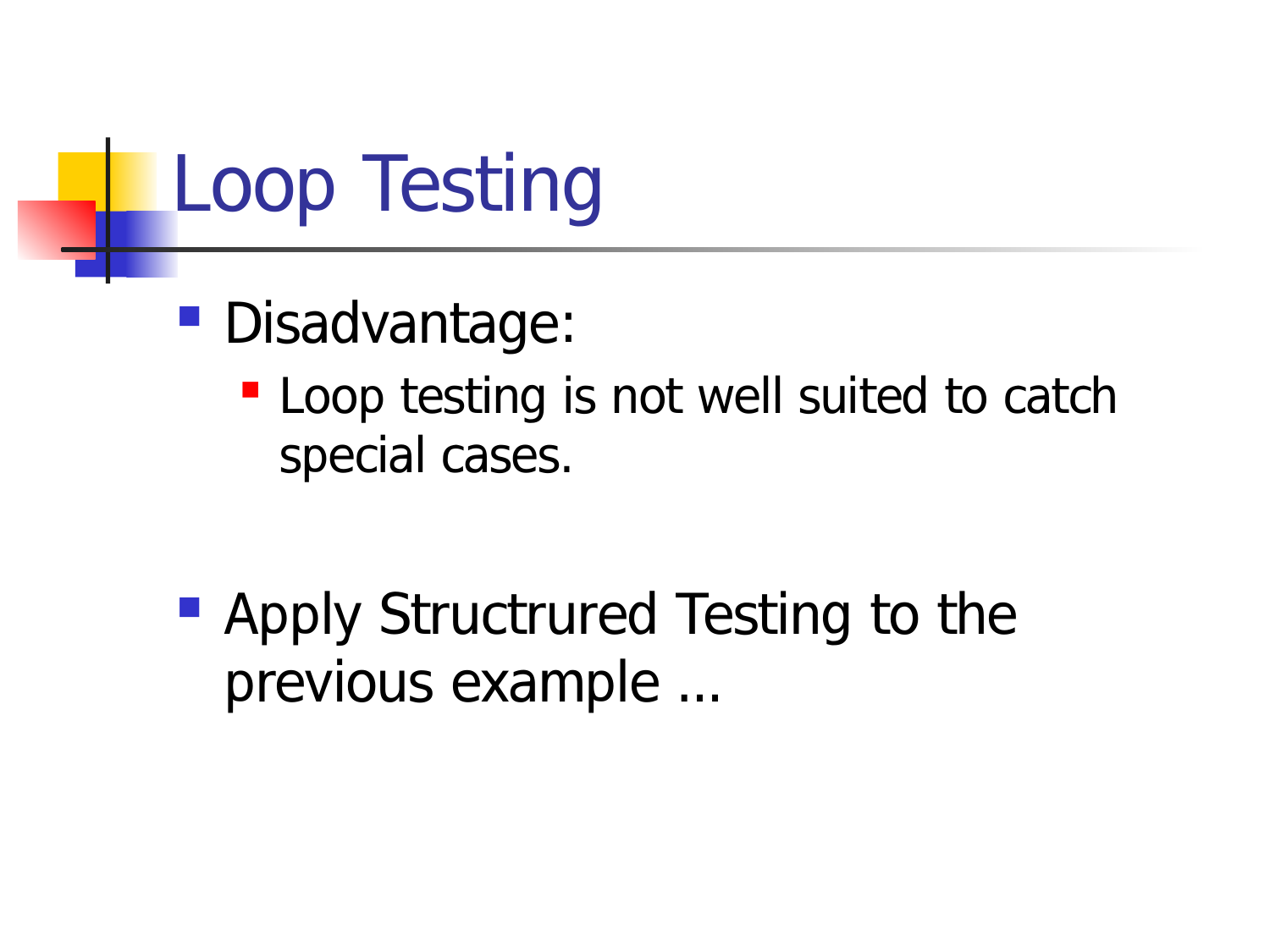

# Loop Testing
Disadvantage:
Loop testing is not well suited to catch special cases.

Apply Structrured Testing to the previous example …